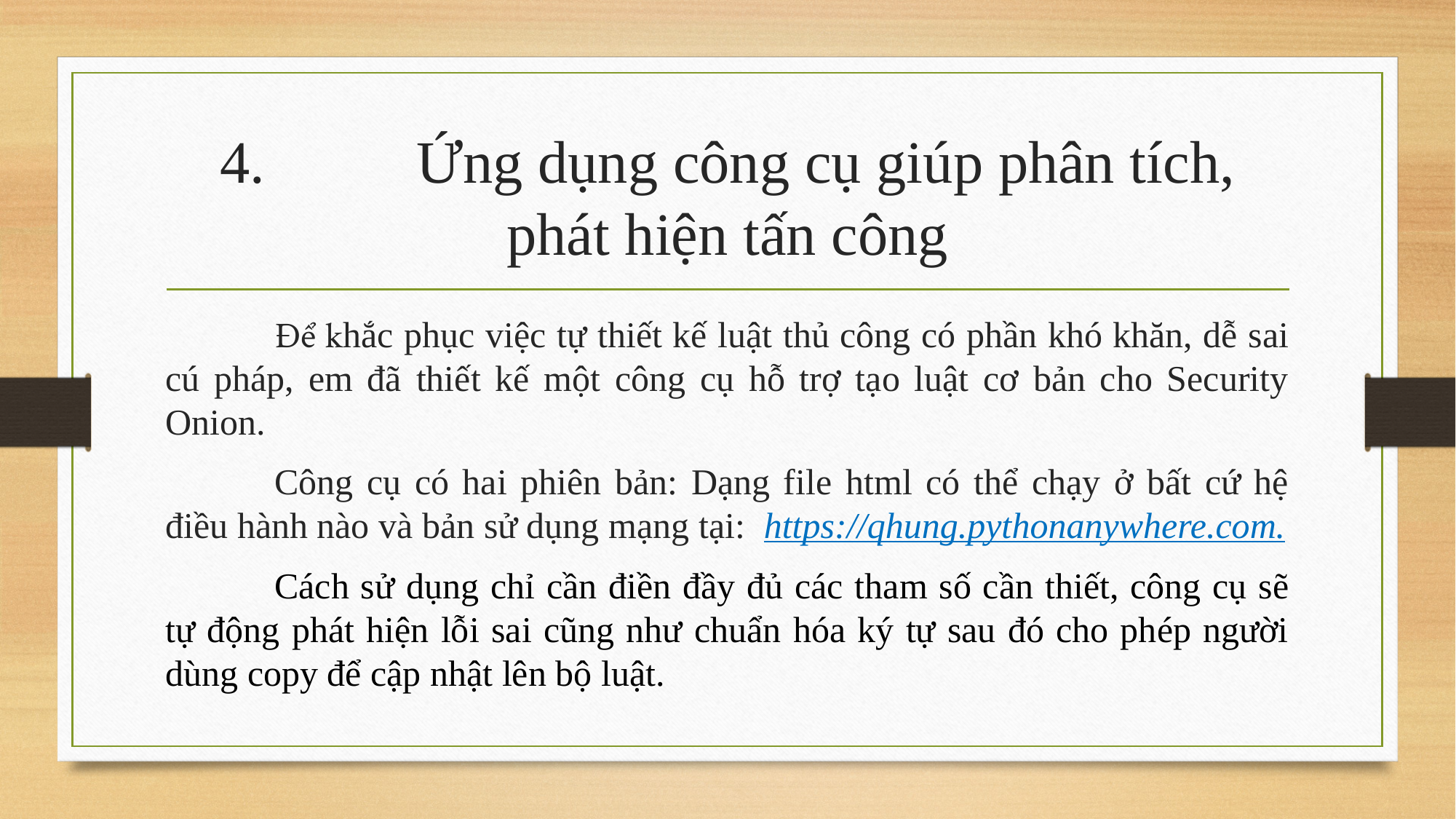

# 4.		Ứng dụng công cụ giúp phân tích, phát hiện tấn công
	Để khắc phục việc tự thiết kế luật thủ công có phần khó khăn, dễ sai cú pháp, em đã thiết kế một công cụ hỗ trợ tạo luật cơ bản cho Security Onion.
	Công cụ có hai phiên bản: Dạng file html có thể chạy ở bất cứ hệ điều hành nào và bản sử dụng mạng tại:  https://qhung.pythonanywhere.com.
	Cách sử dụng chỉ cần điền đầy đủ các tham số cần thiết, công cụ sẽ tự động phát hiện lỗi sai cũng như chuẩn hóa ký tự sau đó cho phép người dùng copy để cập nhật lên bộ luật.